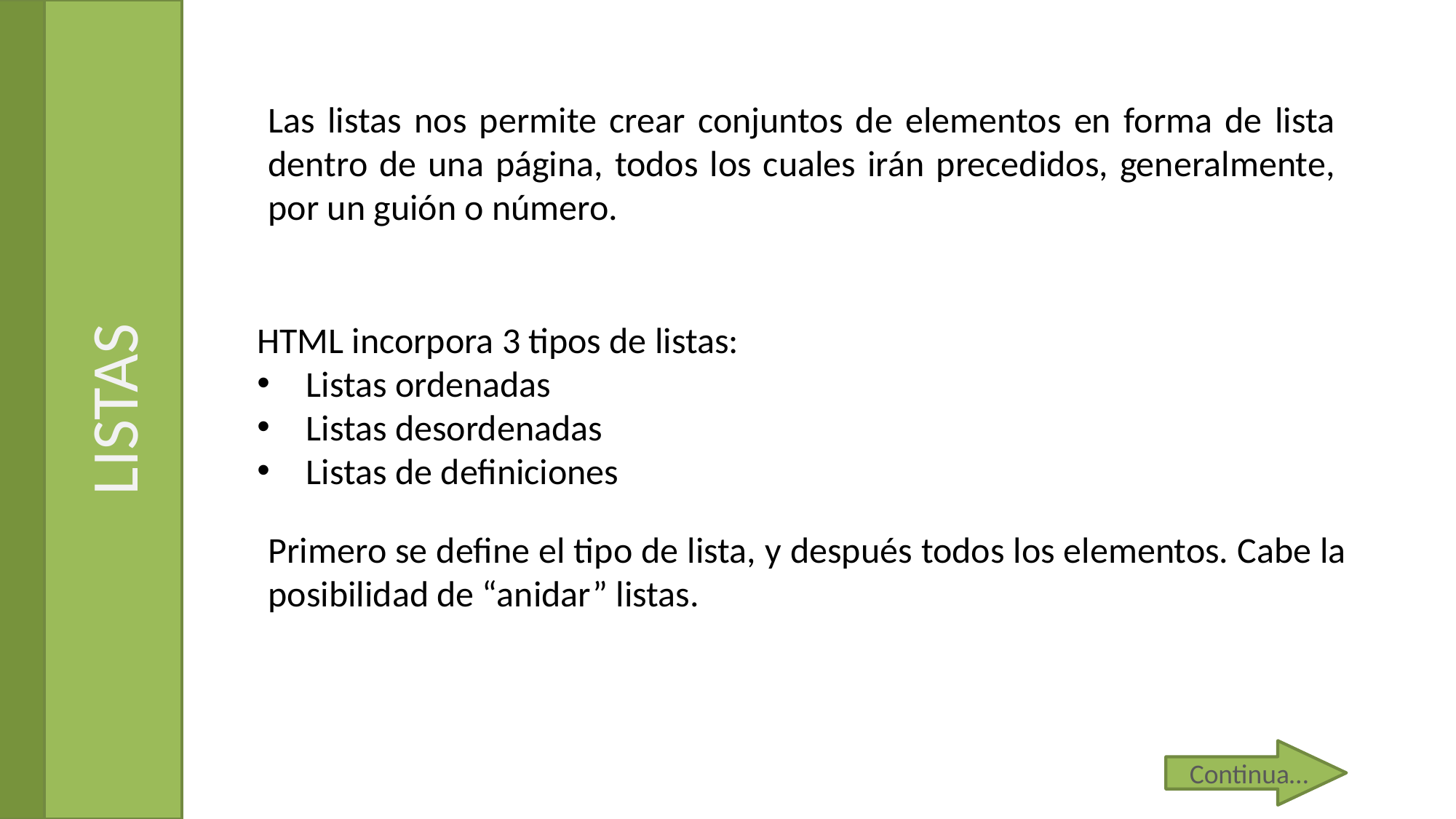

Las listas nos permite crear conjuntos de elementos en forma de lista dentro de una página, todos los cuales irán precedidos, generalmente, por un guión o número.
HTML incorpora 3 tipos de listas:
 Listas ordenadas
 Listas desordenadas
 Listas de definiciones
# LISTAS
Primero se define el tipo de lista, y después todos los elementos. Cabe la posibilidad de “anidar” listas.

Continua…